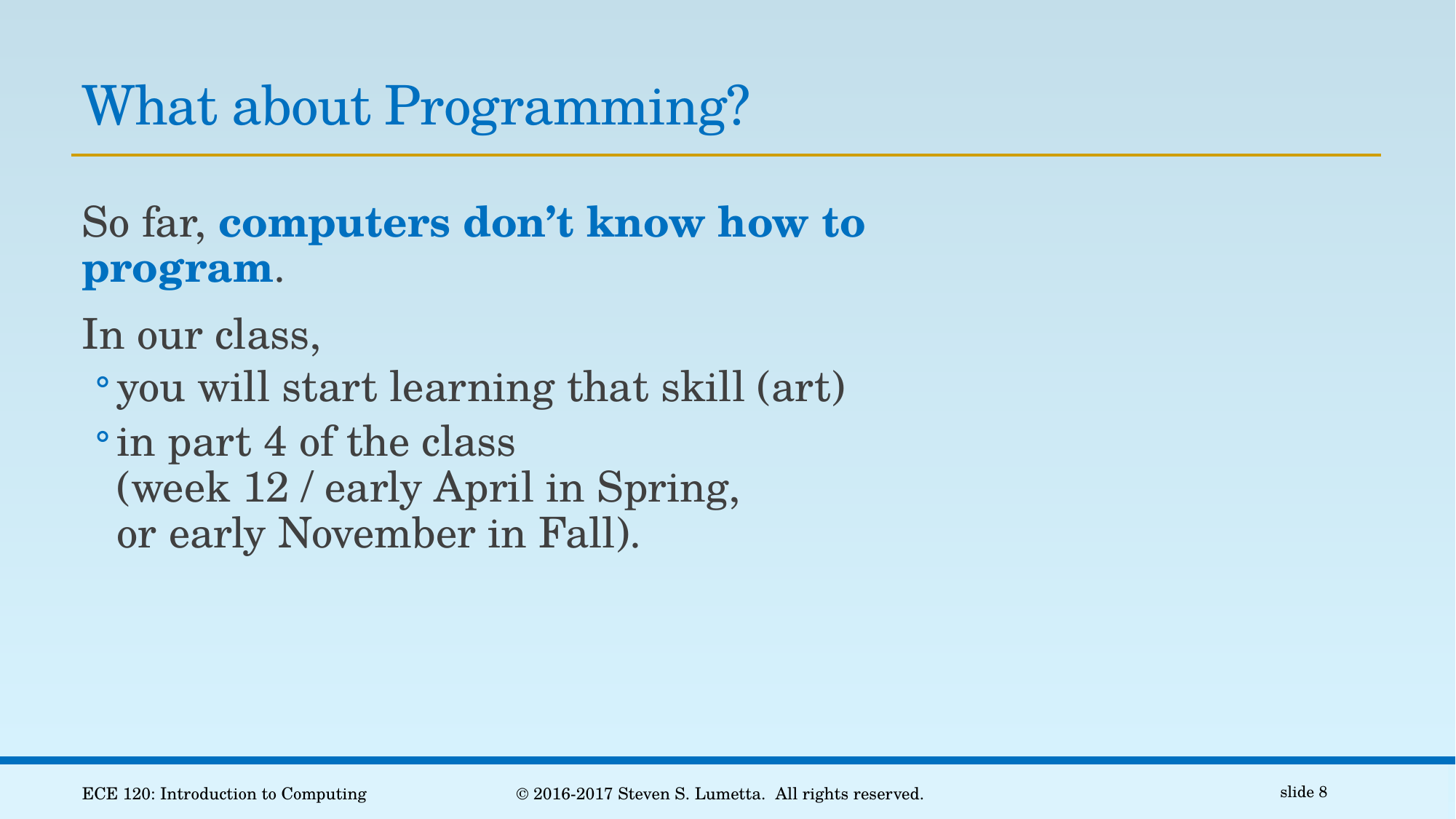

# What about Programming?
So far, computers don’t know how to program.
In our class,
you will start learning that skill (art)
in part 4 of the class
(week 12 / early April in Spring,
or early November in Fall).

ECE 120: Introduction to Computing
© 2016-2017 Steven S. Lumetta.  All rights reserved.
slide 8